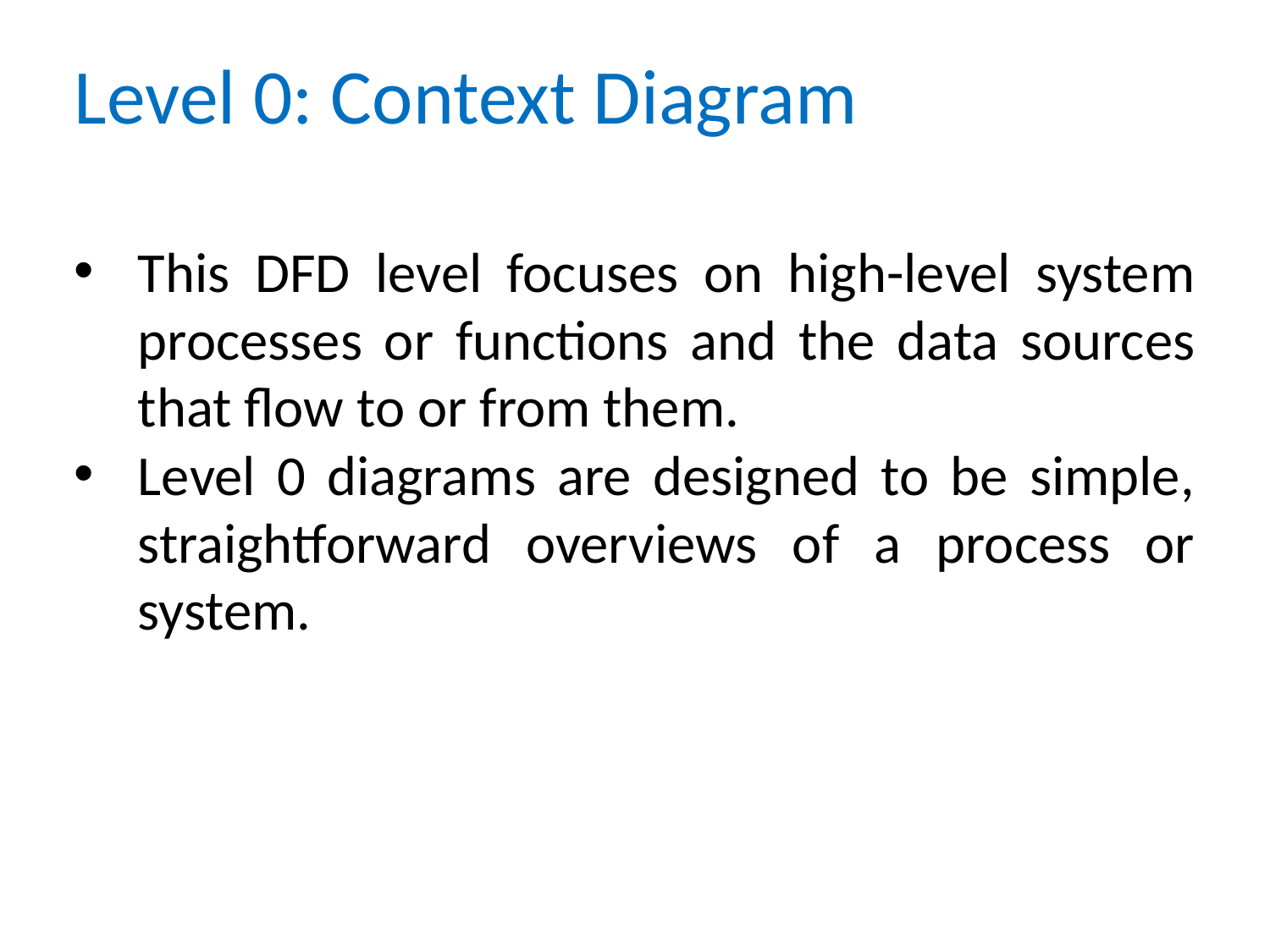

# Level 0: Context Diagram
This DFD level focuses on high-level system processes or functions and the data sources that flow to or from them.
Level 0 diagrams are designed to be simple, straightforward overviews of a process or system.